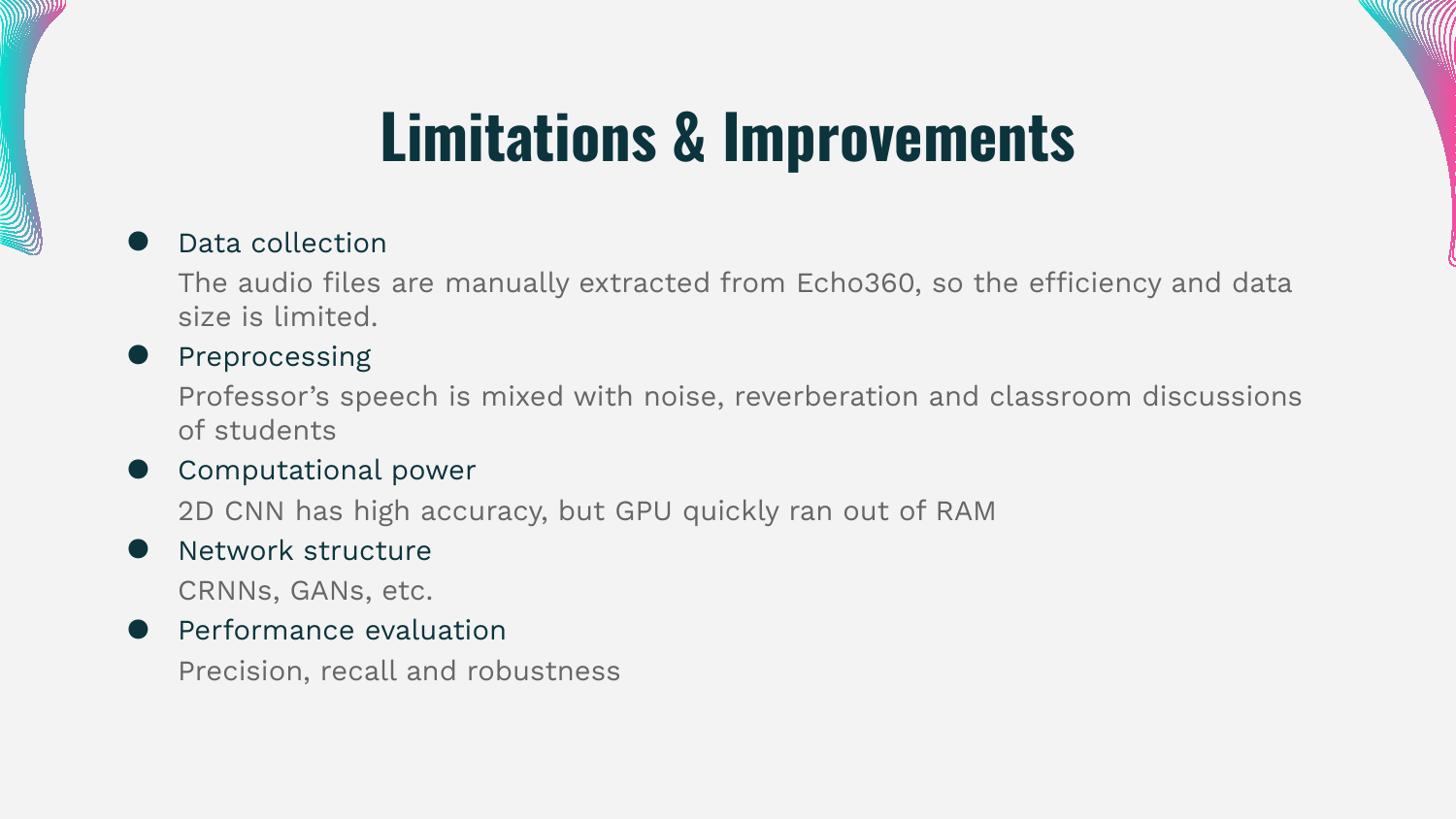

# Limitations & Improvements
Data collection
The audio files are manually extracted from Echo360, so the efficiency and data size is limited.
Preprocessing
Professor’s speech is mixed with noise, reverberation and classroom discussions of students
Computational power
2D CNN has high accuracy, but GPU quickly ran out of RAM
Network structure
CRNNs, GANs, etc.
Performance evaluation
Precision, recall and robustness